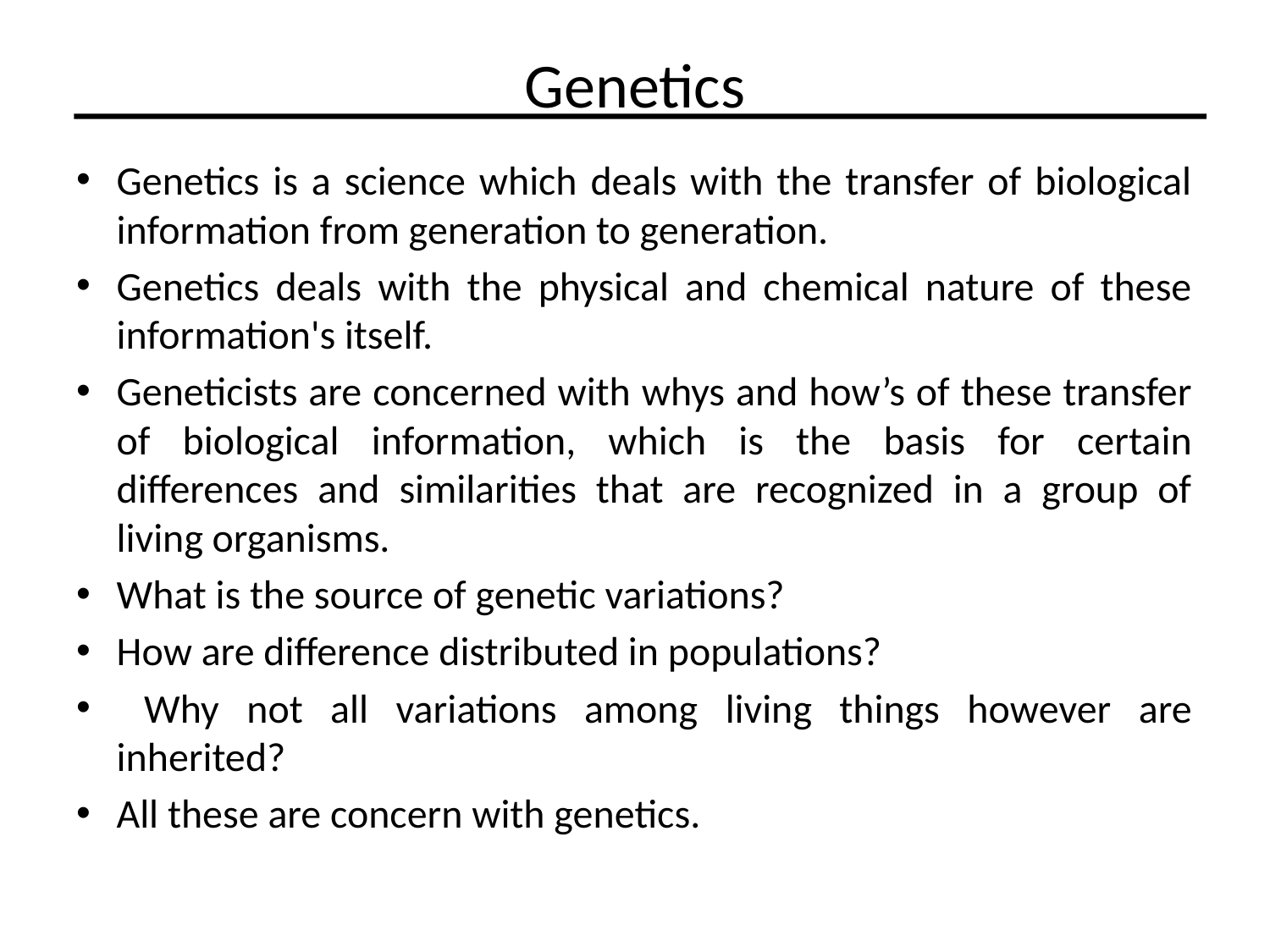

# Genetics

Genetics is a science which deals with the transfer of biological information from generation to generation.
Genetics deals with the physical and chemical nature of these information's itself.
Geneticists are concerned with whys and how’s of these transfer of biological information, which is the basis for certain differences and similarities that are recognized in a group of living organisms.
What is the source of genetic variations?
How are difference distributed in populations?
 Why not all variations among living things however are inherited?
All these are concern with genetics.